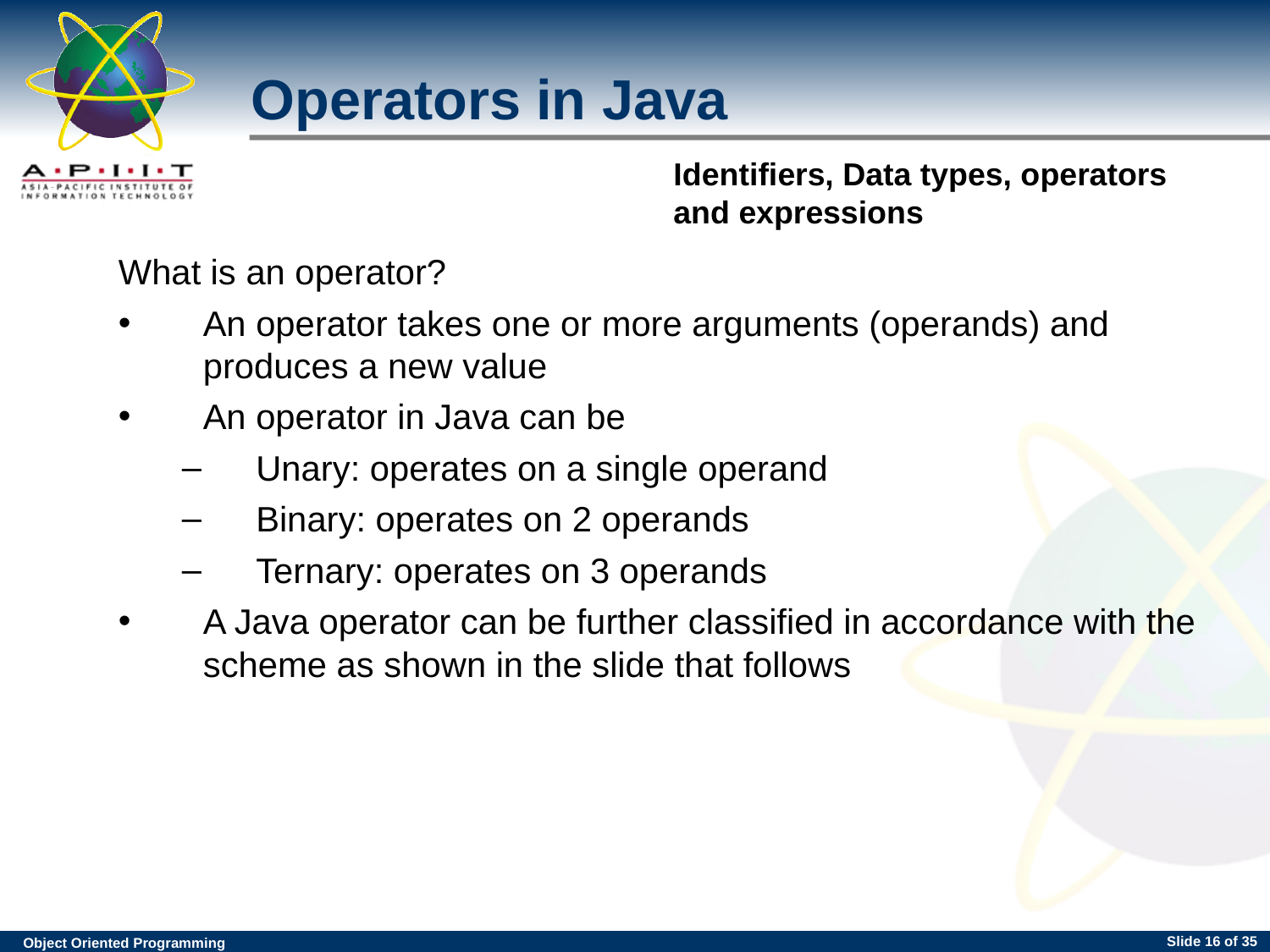

Operators in Java
What is an operator?
An operator takes one or more arguments (operands) and produces a new value
An operator in Java can be
Unary: operates on a single operand
Binary: operates on 2 operands
Ternary: operates on 3 operands
A Java operator can be further classified in accordance with the scheme as shown in the slide that follows
Slide 16 of 35